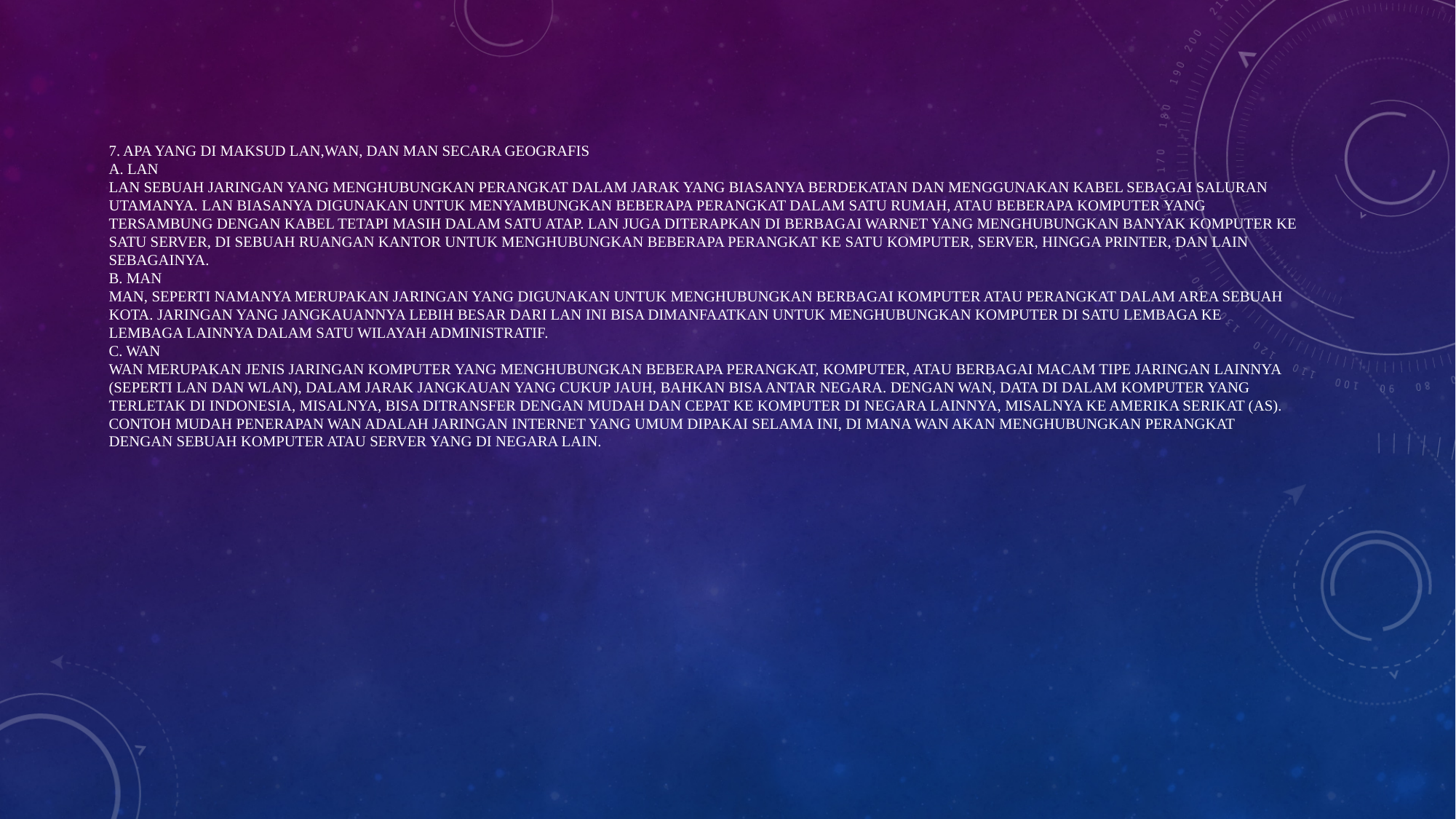

# 7. Apa yang di maksud lan,wan, dan man secara geografis a. Lan LAN sebuah jaringan yang menghubungkan perangkat dalam jarak yang biasanya berdekatan dan menggunakan kabel sebagai saluran utamanya. LAN biasanya digunakan untuk menyambungkan beberapa perangkat dalam satu rumah, atau beberapa komputer yang tersambung dengan kabel tetapi masih dalam satu atap. LAN juga diterapkan di berbagai warnet yang menghubungkan banyak komputer ke satu server, di sebuah ruangan kantor untuk menghubungkan beberapa perangkat ke satu komputer, server, hingga printer, dan lain sebagainya. B. man MAN, seperti namanya merupakan jaringan yang digunakan untuk menghubungkan berbagai komputer atau perangkat dalam area sebuah kota. Jaringan yang jangkauannya lebih besar dari LAN ini bisa dimanfaatkan untuk menghubungkan komputer di satu lembaga ke lembaga lainnya dalam satu wilayah administratif. C. wan WAN merupakan jenis jaringan komputer yang menghubungkan beberapa perangkat, komputer, atau berbagai macam tipe jaringan lainnya (seperti LAN dan WLAN), dalam jarak jangkauan yang cukup jauh, bahkan bisa antar negara. Dengan WAN, data di dalam komputer yang terletak di Indonesia, misalnya, bisa ditransfer dengan mudah dan cepat ke komputer di negara lainnya, misalnya ke Amerika Serikat (AS). Contoh mudah penerapan WAN adalah jaringan internet yang umum dipakai selama ini, di mana WAN akan menghubungkan perangkat dengan sebuah komputer atau server yang di negara lain.